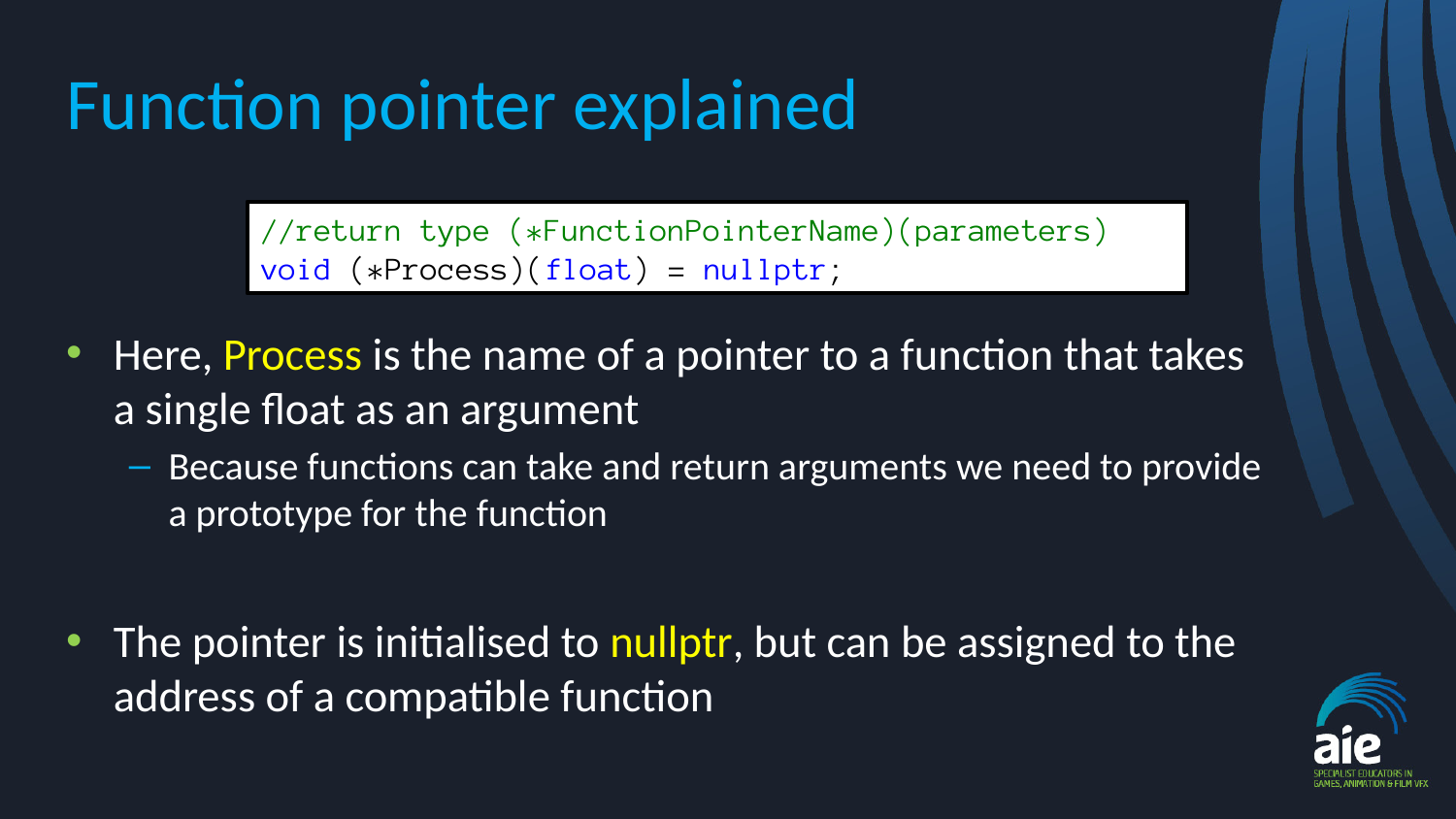

# Function pointer explained
//return type (*FunctionPointerName)(parameters)
void (*Process)(float) = nullptr;
Here, Process is the name of a pointer to a function that takes a single float as an argument
Because functions can take and return arguments we need to provide a prototype for the function

The pointer is initialised to nullptr, but can be assigned to the address of a compatible function